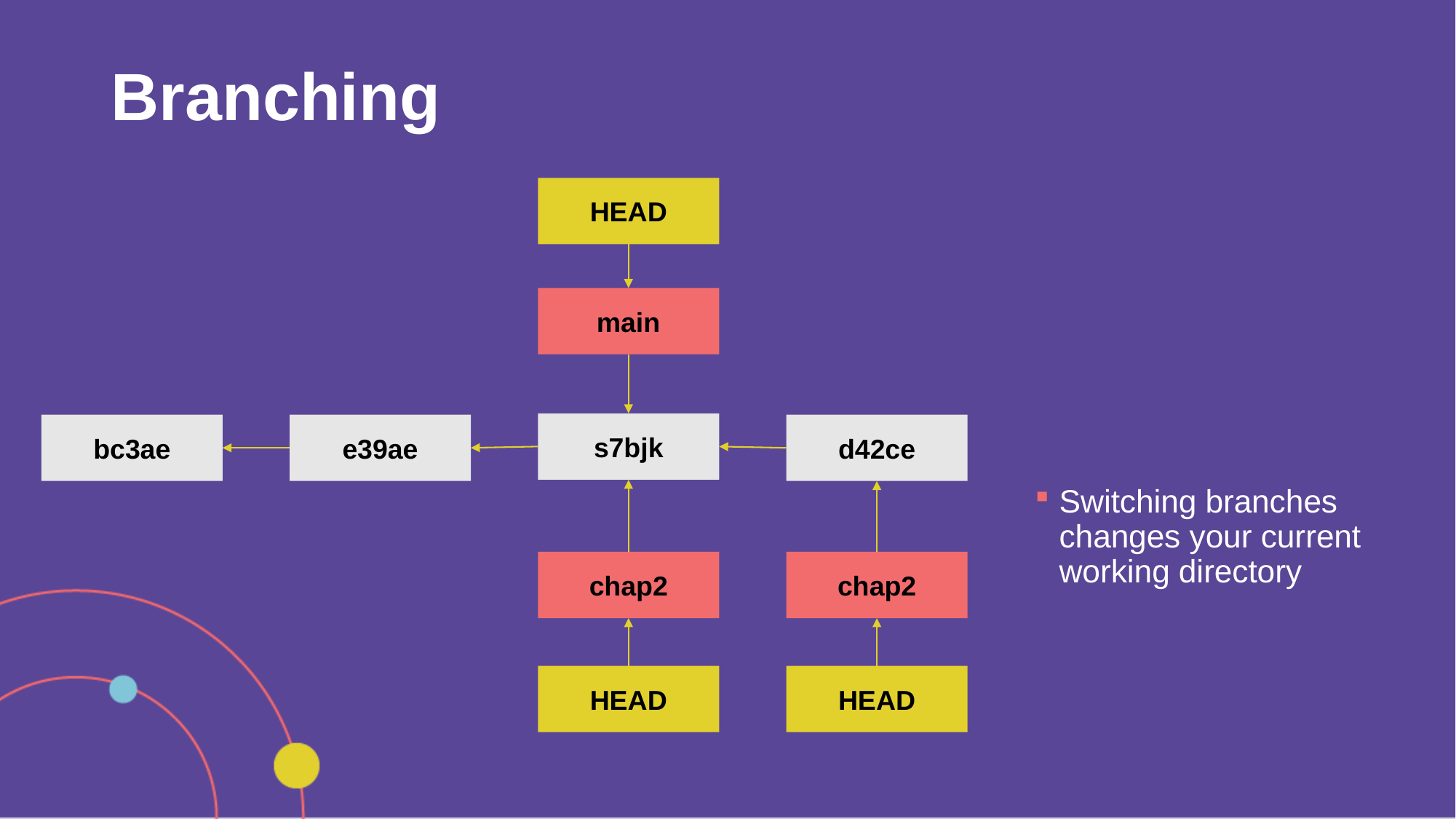

# Branching
HEAD
main
s7bjk
d42ce
bc3ae
e39ae
Switching branches changes your current working directory
chap2
chap2
HEAD
HEAD